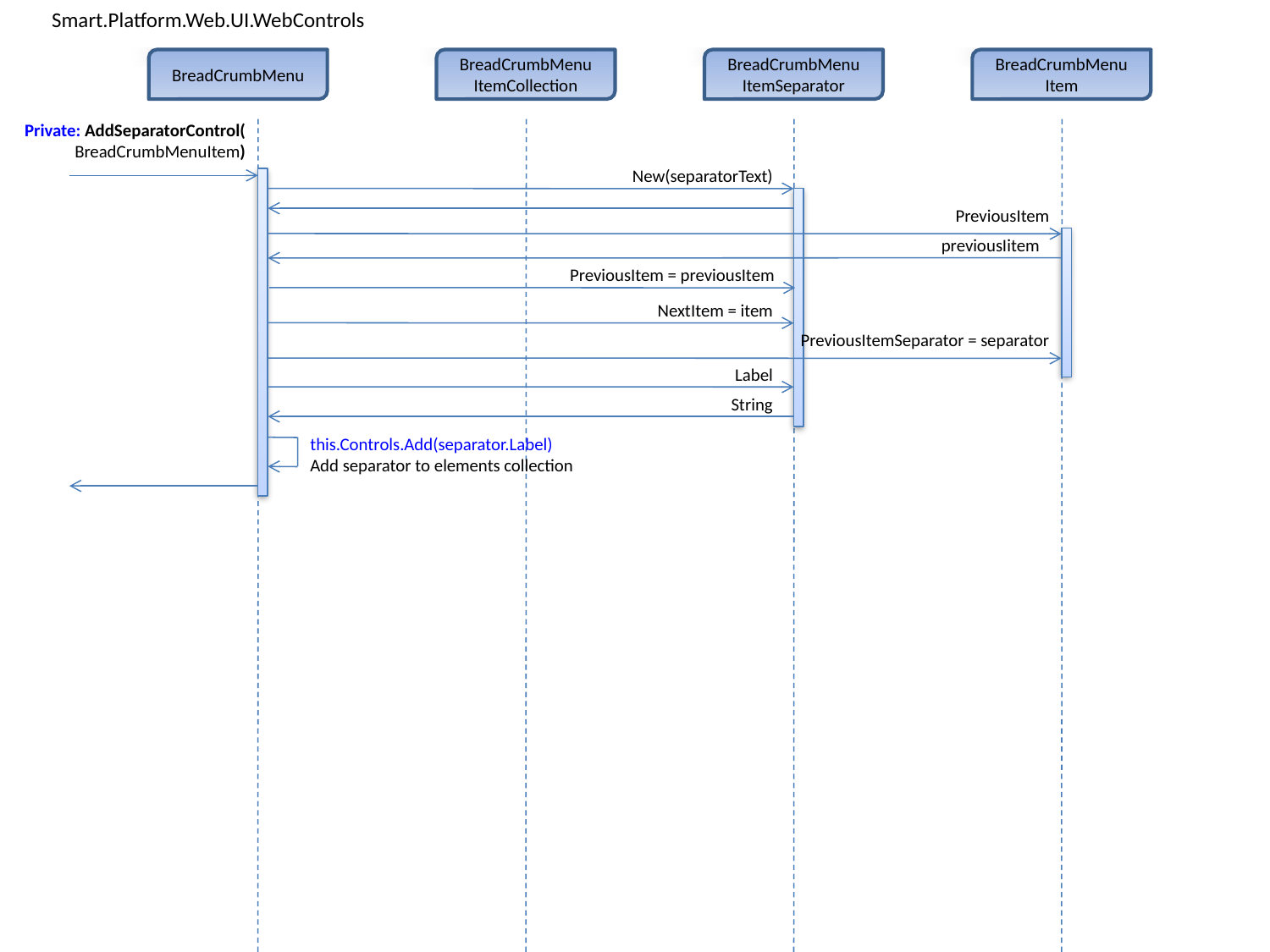

Smart.Platform.Web.UI.WebControls
BreadCrumbMenu

BreadCrumbMenu
ItemCollection
BreadCrumbMenu
ItemSeparator

BreadCrumbMenu
Item

Private: AddSeparatorControl(
BreadCrumbMenuItem)
New(separatorText)

PreviousItem
previousIitem
PreviousItem = previousItem
NextItem = item
PreviousItemSeparator = separator
Label

String
this.Controls.Add(separator.Label)
Add separator to elements collection